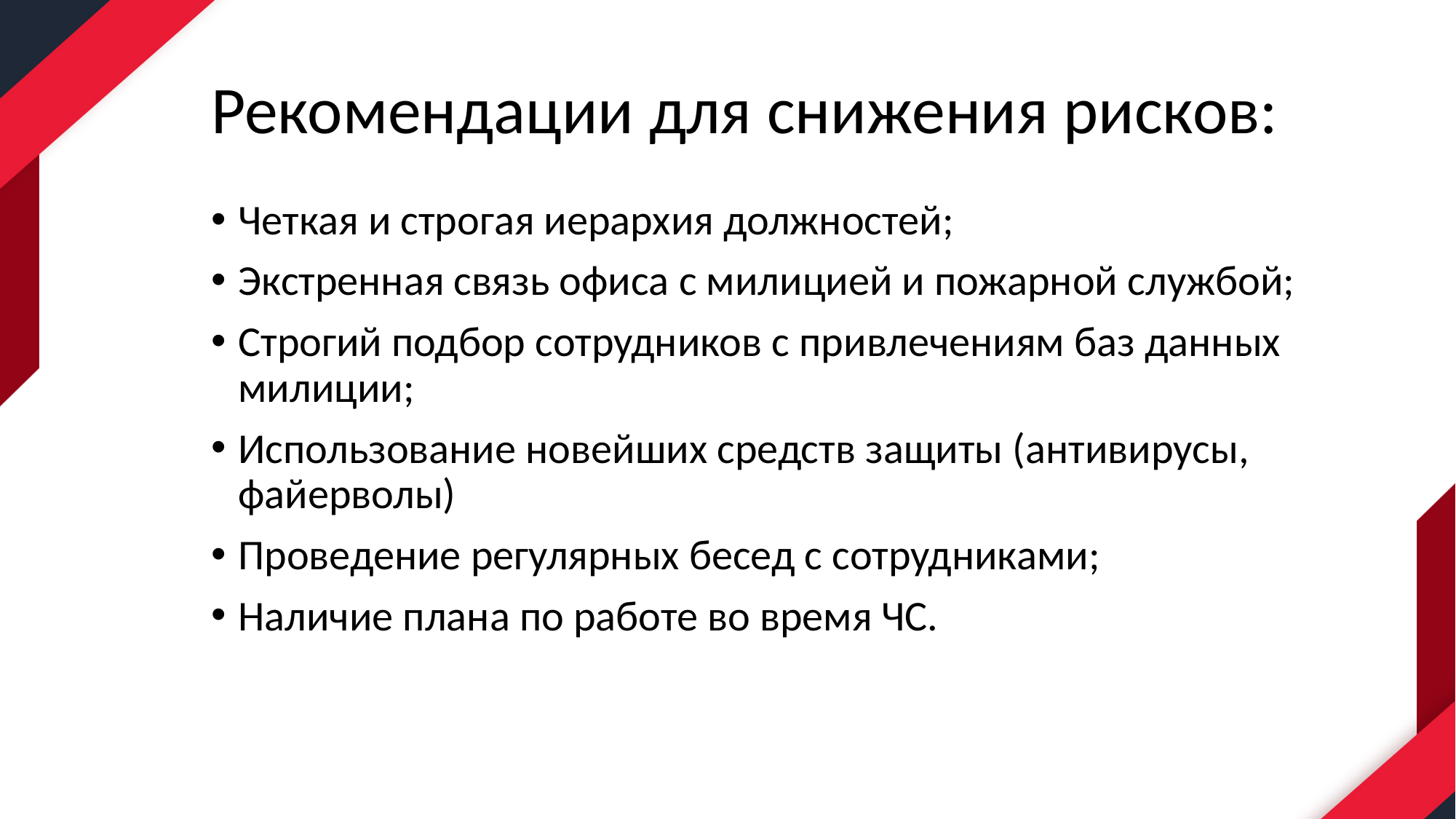

# Рекомендации для снижения рисков:
Четкая и строгая иерархия должностей;
Экстренная связь офиса с милицией и пожарной службой;
Строгий подбор сотрудников с привлечениям баз данных милиции;
Использование новейших средств защиты (антивирусы, файерволы)
Проведение регулярных бесед с сотрудниками;
Наличие плана по работе во время ЧС.